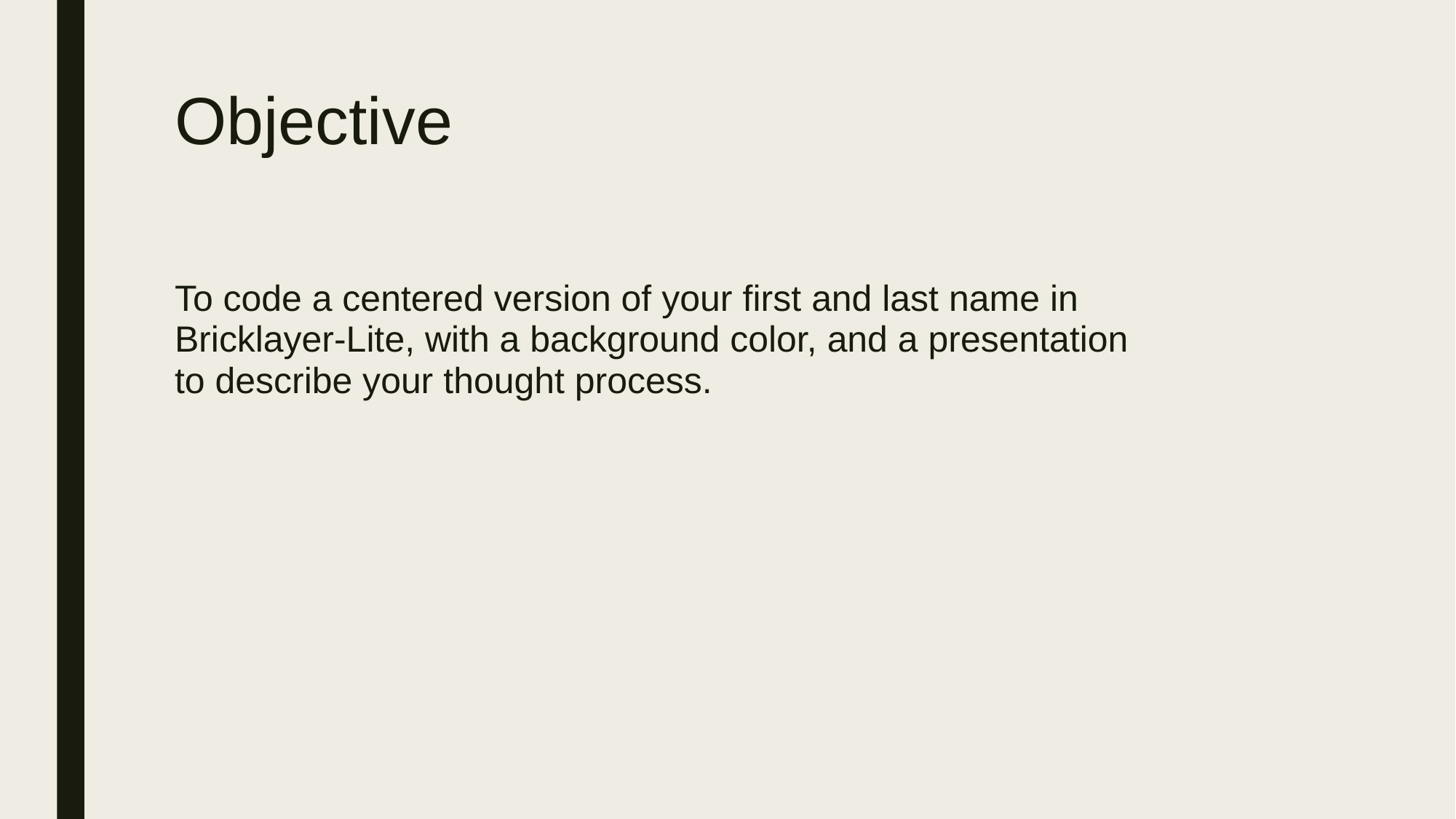

# Objective
To code a centered version of your first and last name in Bricklayer-Lite, with a background color, and a presentation to describe your thought process.